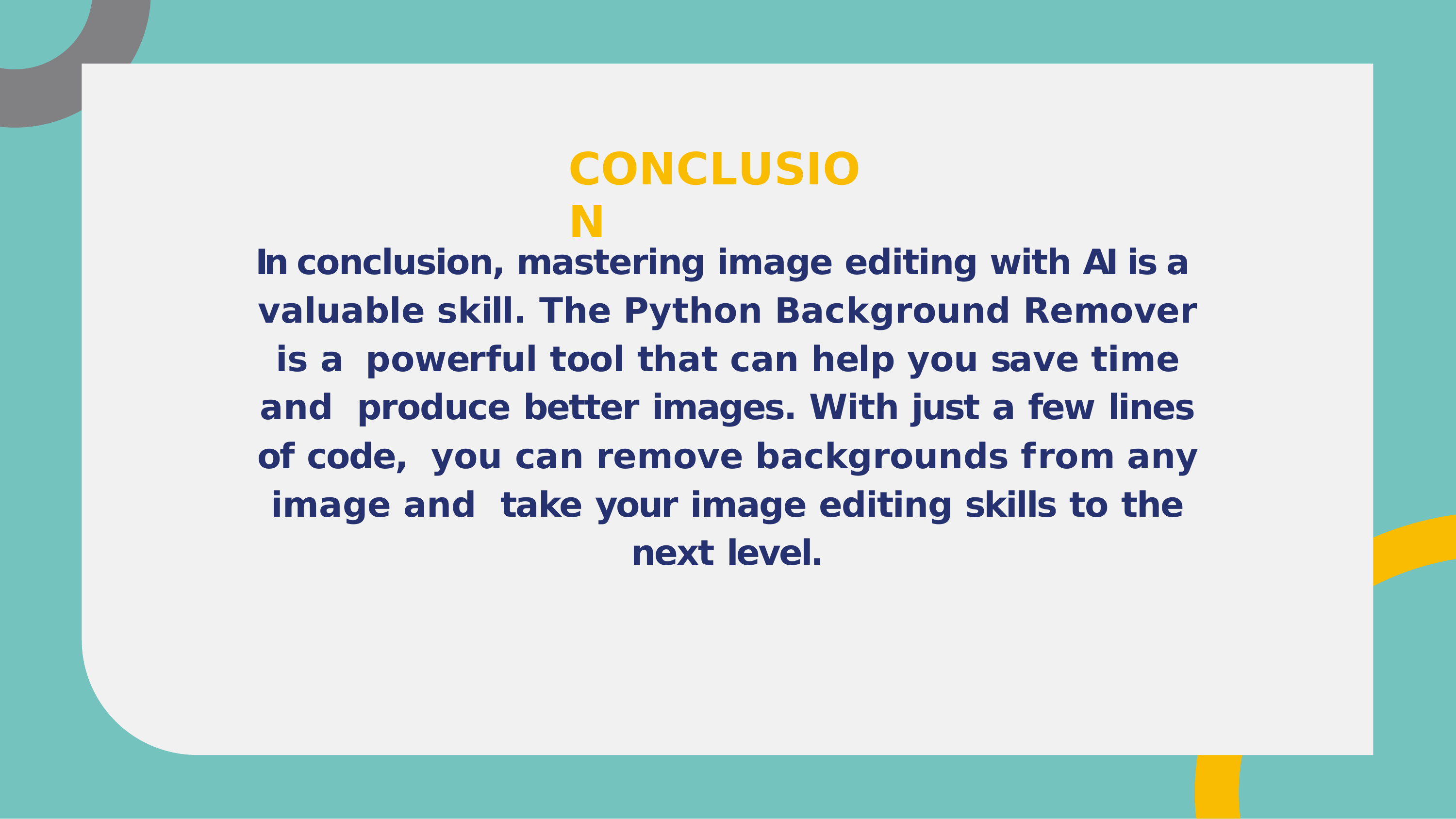

# CONCLUSION
In conclusion, mastering image editing with AI is a  valuable skill. The Python Background Remover is a  powerful tool that can help you save time and  produce better images. With just a few lines of code,  you can remove backgrounds from any image and  take your image editing skills to the next level.